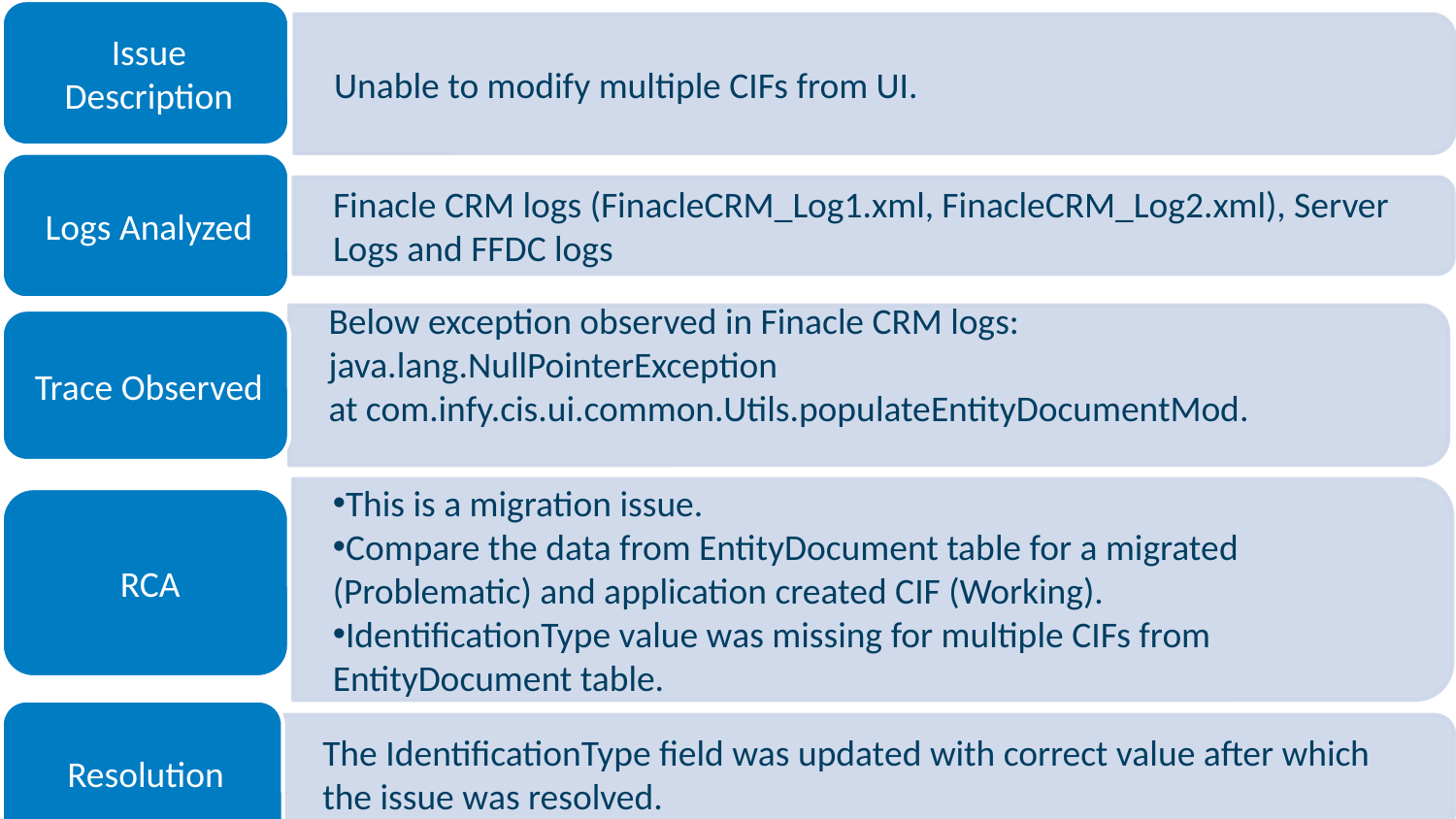

Unable to modify multiple CIFs from UI.
Issue Description
Finacle CRM logs (FinacleCRM_Log1.xml, FinacleCRM_Log2.xml), Server Logs and FFDC logs
Logs Analyzed
Below exception observed in Finacle CRM logs:
java.lang.NullPointerException
at com.infy.cis.ui.common.Utils.populateEntityDocumentMod.

Trace Observed
This is a migration issue.
Compare the data from EntityDocument table for a migrated (Problematic) and application created CIF (Working).
IdentificationType value was missing for multiple CIFs from EntityDocument table.
RCA
The IdentificationType field was updated with correct value after which the issue was resolved.
Resolution